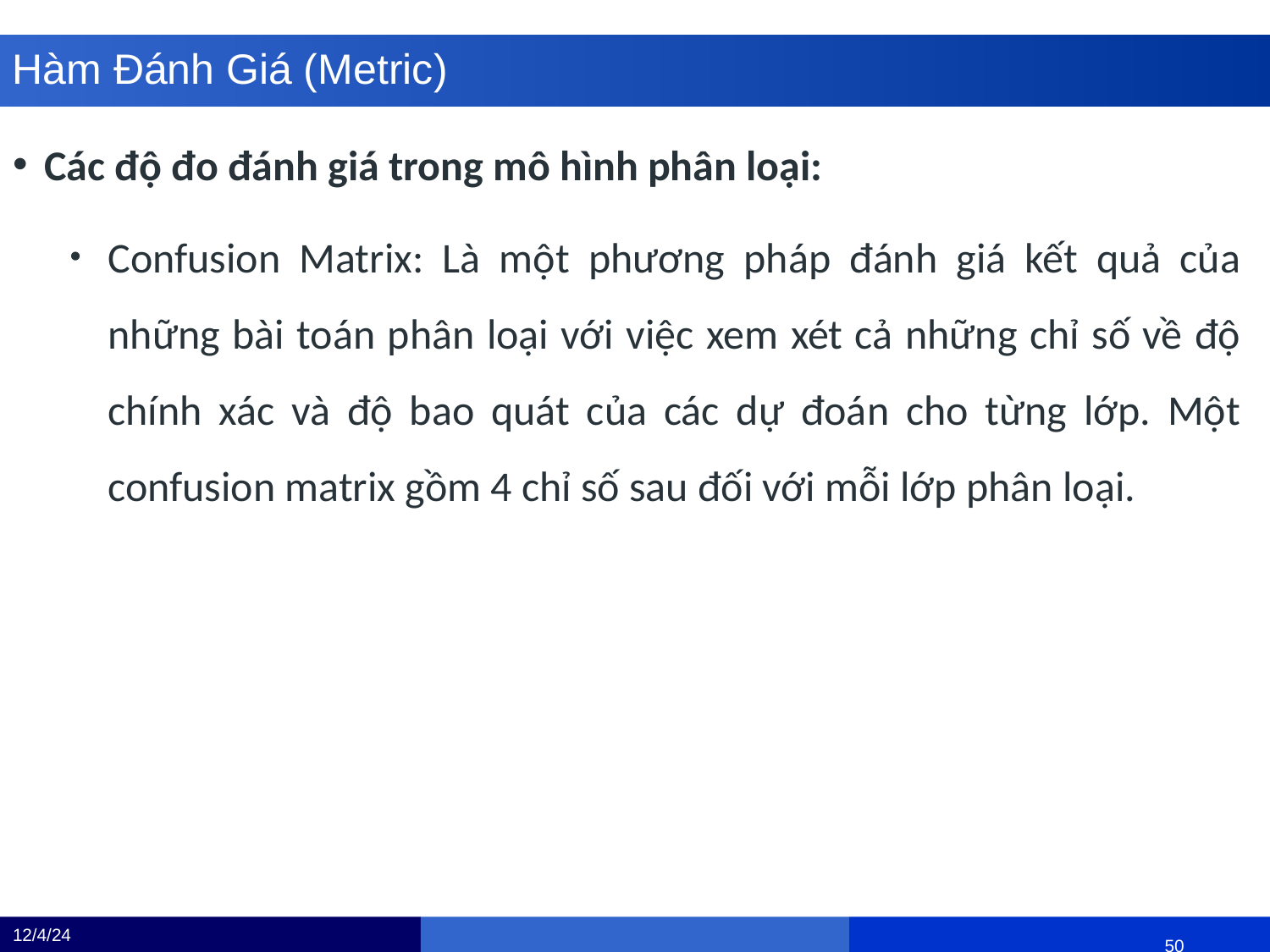

# Hàm Đánh Giá (Metric)
Các độ đo đánh giá trong mô hình phân loại:
Confusion Matrix: Là một phương pháp đánh giá kết quả của những bài toán phân loại với việc xem xét cả những chỉ số về độ chính xác và độ bao quát của các dự đoán cho từng lớp. Một confusion matrix gồm 4 chỉ số sau đối với mỗi lớp phân loại.
12/4/24

 		 			          50